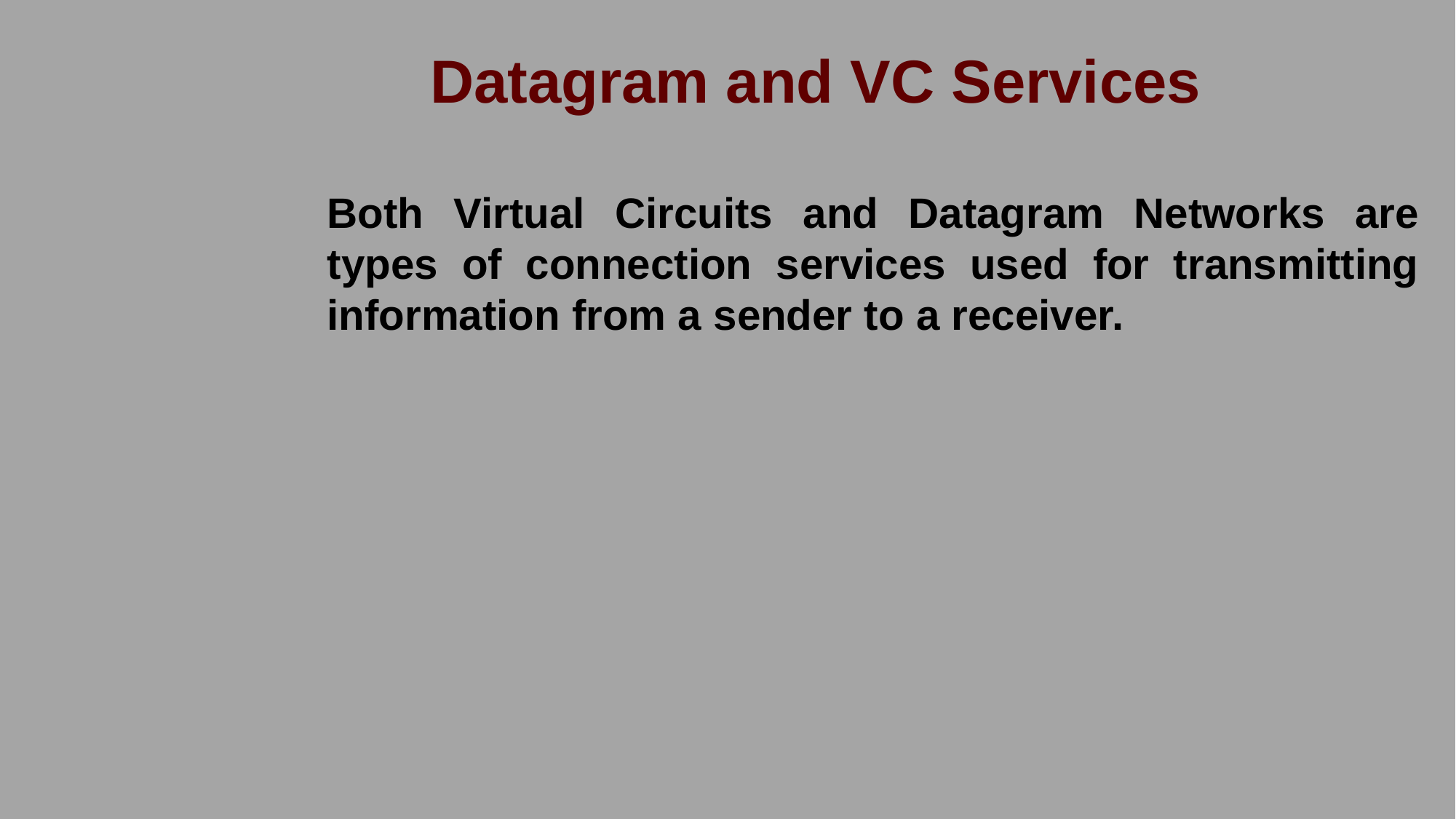

Datagram and VC Services
Both Virtual Circuits and Datagram Networks are types of connection services used for transmitting information from a sender to a receiver.